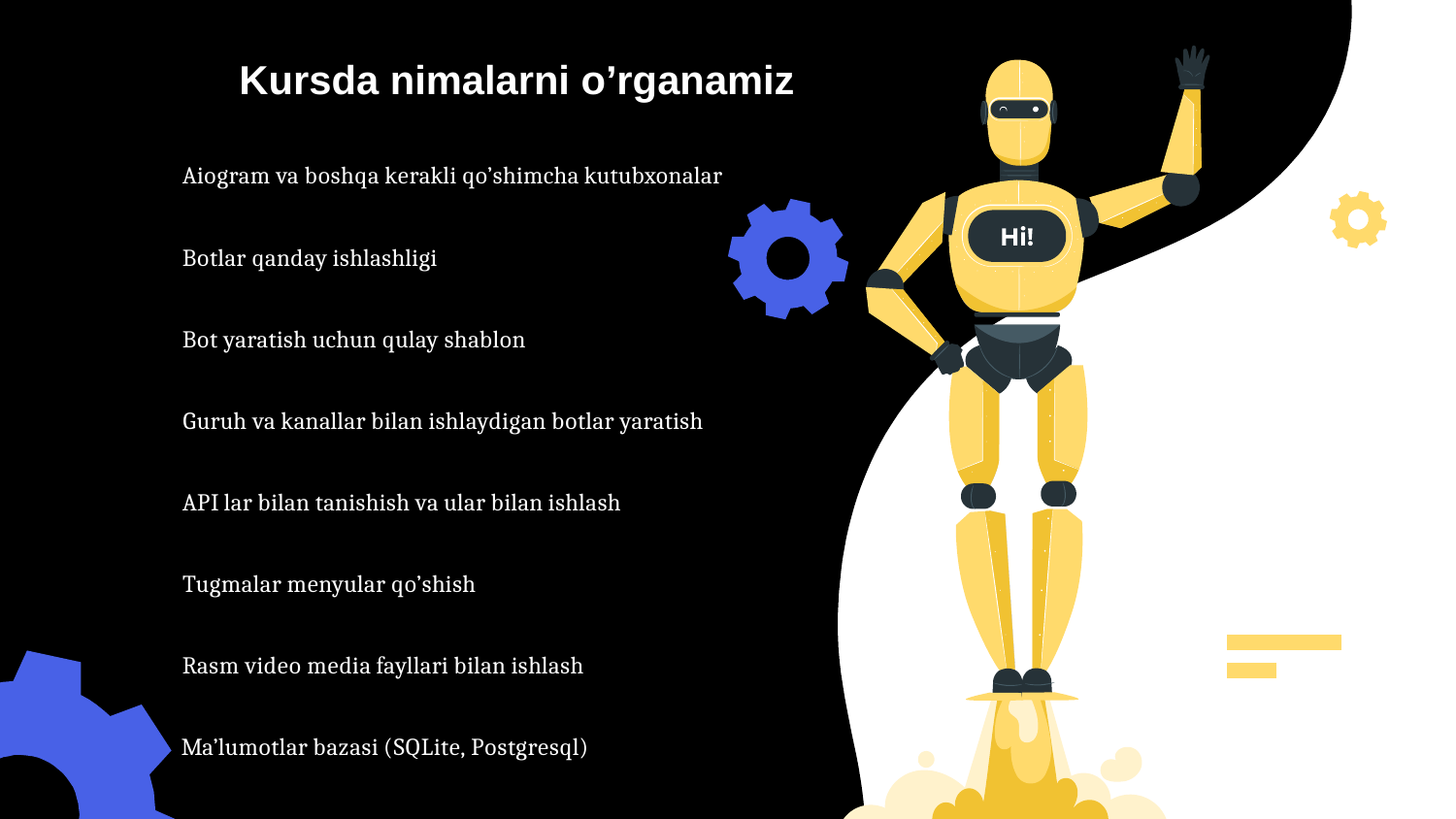

Kursda nimalarni o’rganamiz

# Aiogram va boshqa kerakli qo’shimcha kutubxonalar
Botlar qanday ishlashligi
Bot yaratish uchun qulay shablon
Guruh va kanallar bilan ishlaydigan botlar yaratish
API lar bilan tanishish va ular bilan ishlash
Tugmalar menyular qo’shish
Rasm video media fayllari bilan ishlash
Ma’lumotlar bazasi (SQLite, Postgresql)
Djangoga ulash va botga admin panel yaratish
Botni serverga yuklash (Heroku)